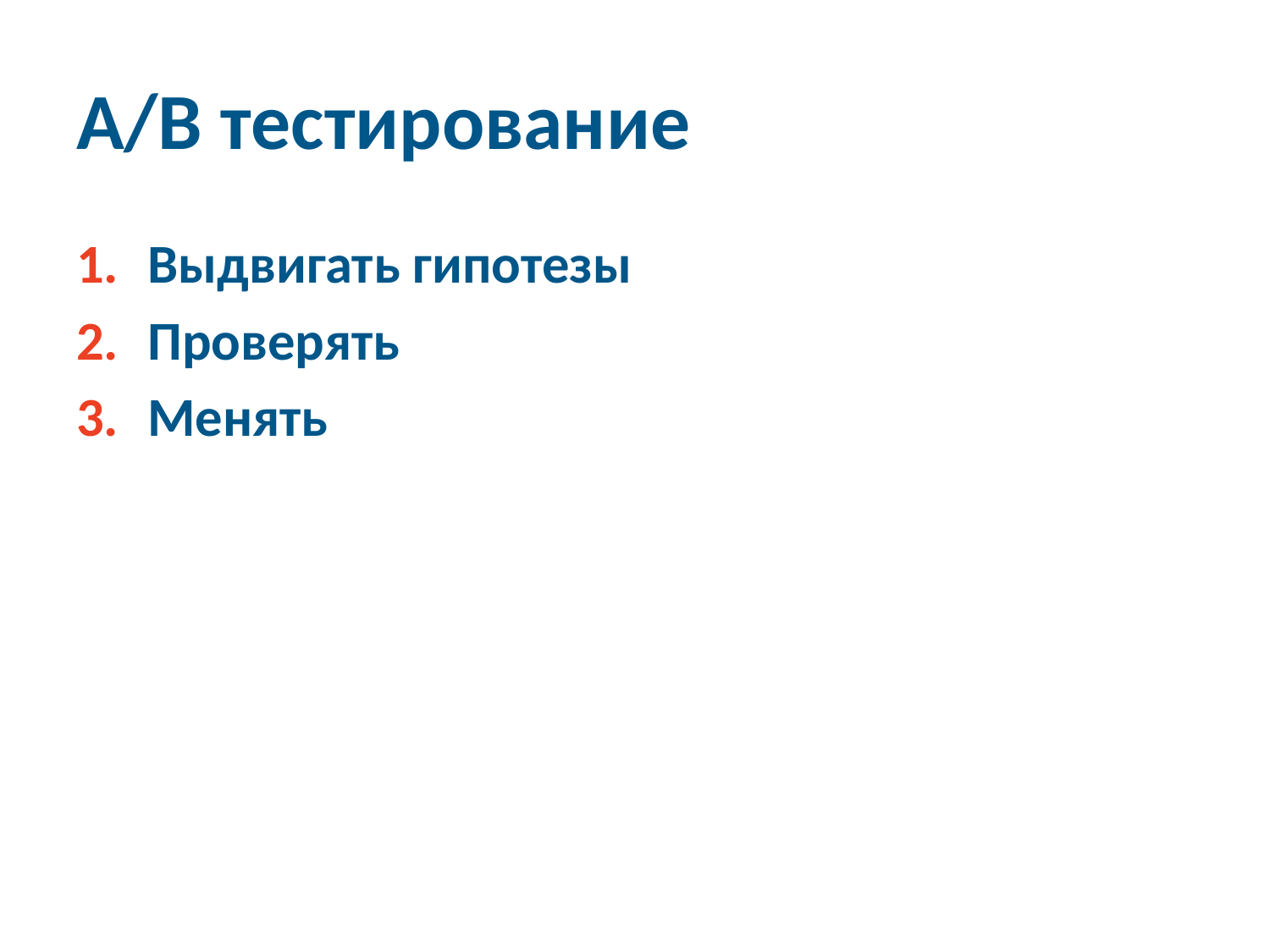

# A/B тестирование
Выдвигать гипотезы
Проверять
Менять